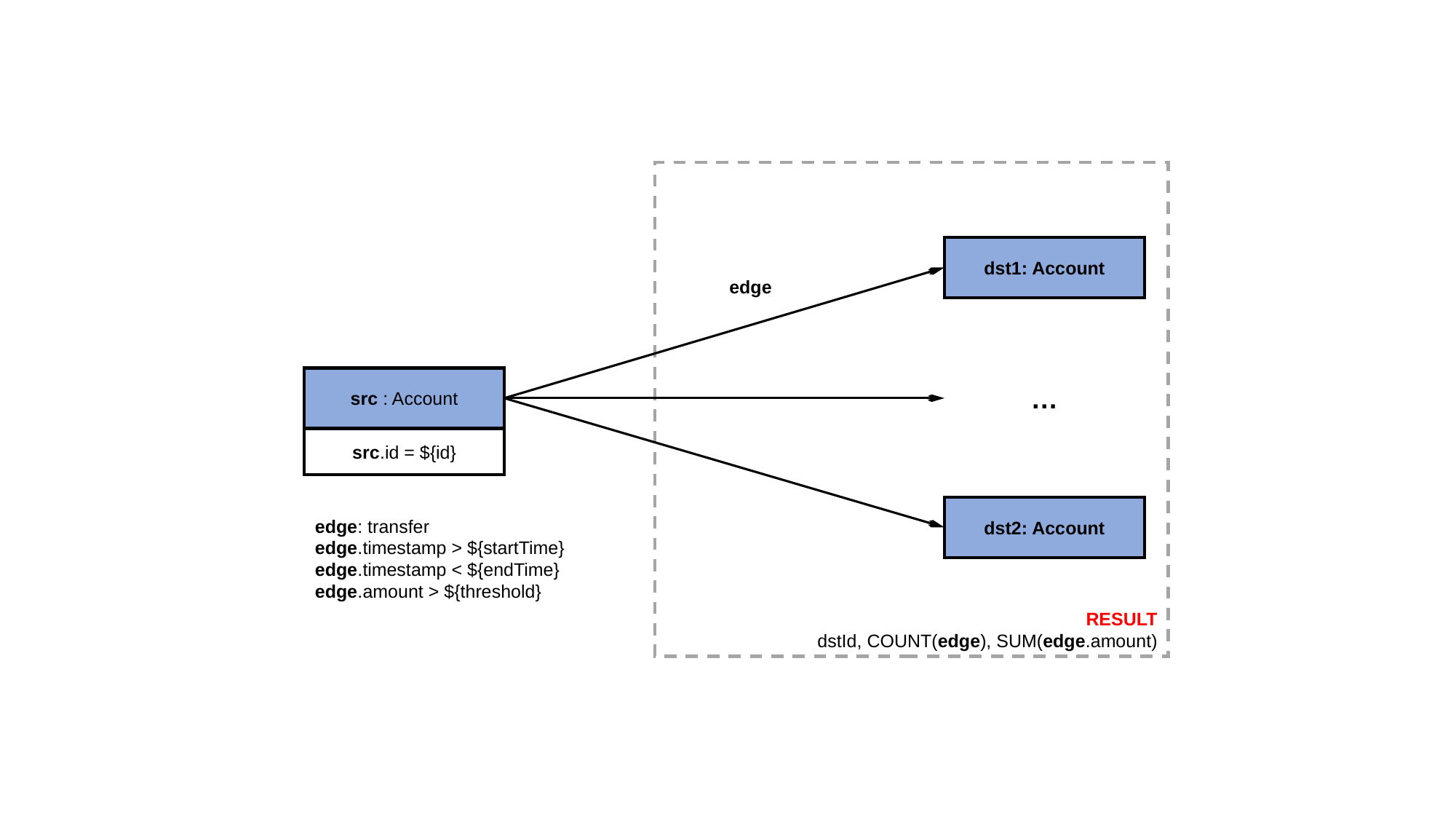

RESULT
dstId, COUNT(edge), SUM(edge.amount)
dst1: Account
edge
src : Account
…
src.id = ${id}
dst2: Account
edge: transfer
edge.timestamp > ${startTime}
edge.timestamp < ${endTime}
edge.amount > ${threshold}